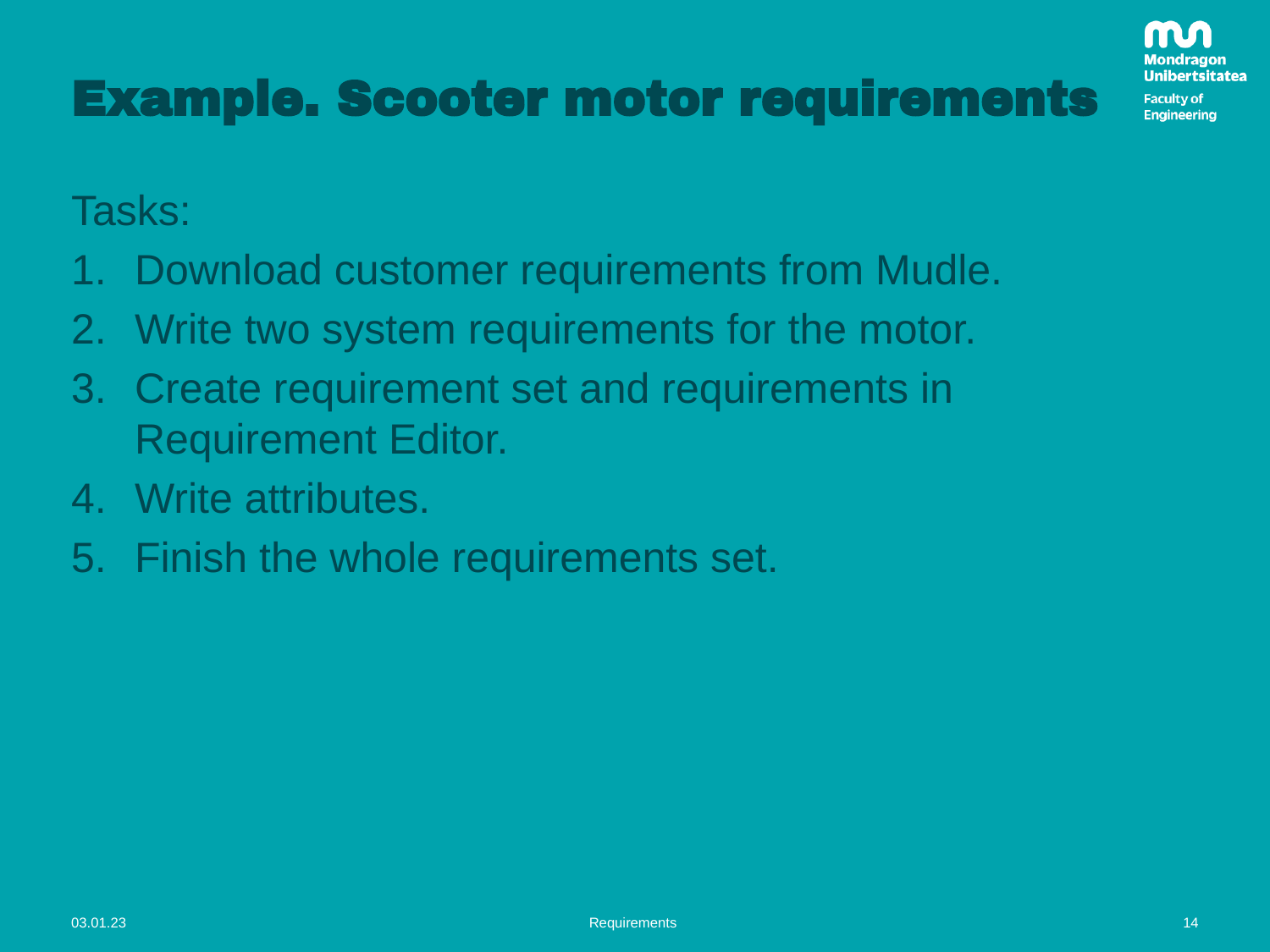

# Example. Scooter motor requirements
Tasks:
Download customer requirements from Mudle.
Write two system requirements for the motor.
Create requirement set and requirements in Requirement Editor.
Write attributes.
Finish the whole requirements set.

14
03.01.23
Requirements